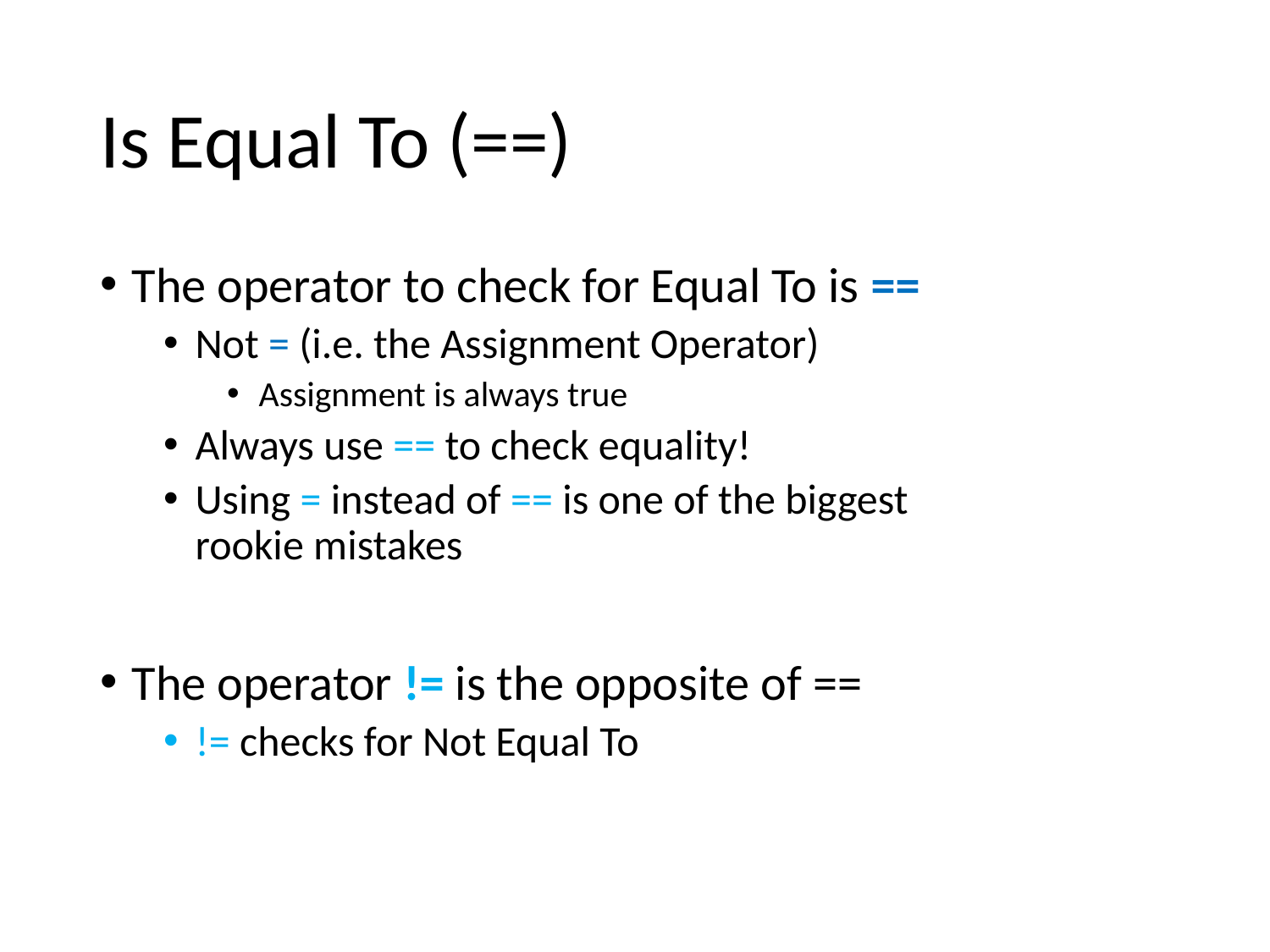

# Is Equal To (==)
The operator to check for Equal To is ==
Not = (i.e. the Assignment Operator)
Assignment is always true
Always use == to check equality!
Using = instead of == is one of the biggest
rookie mistakes

The operator != is the opposite of ==
!= checks for Not Equal To